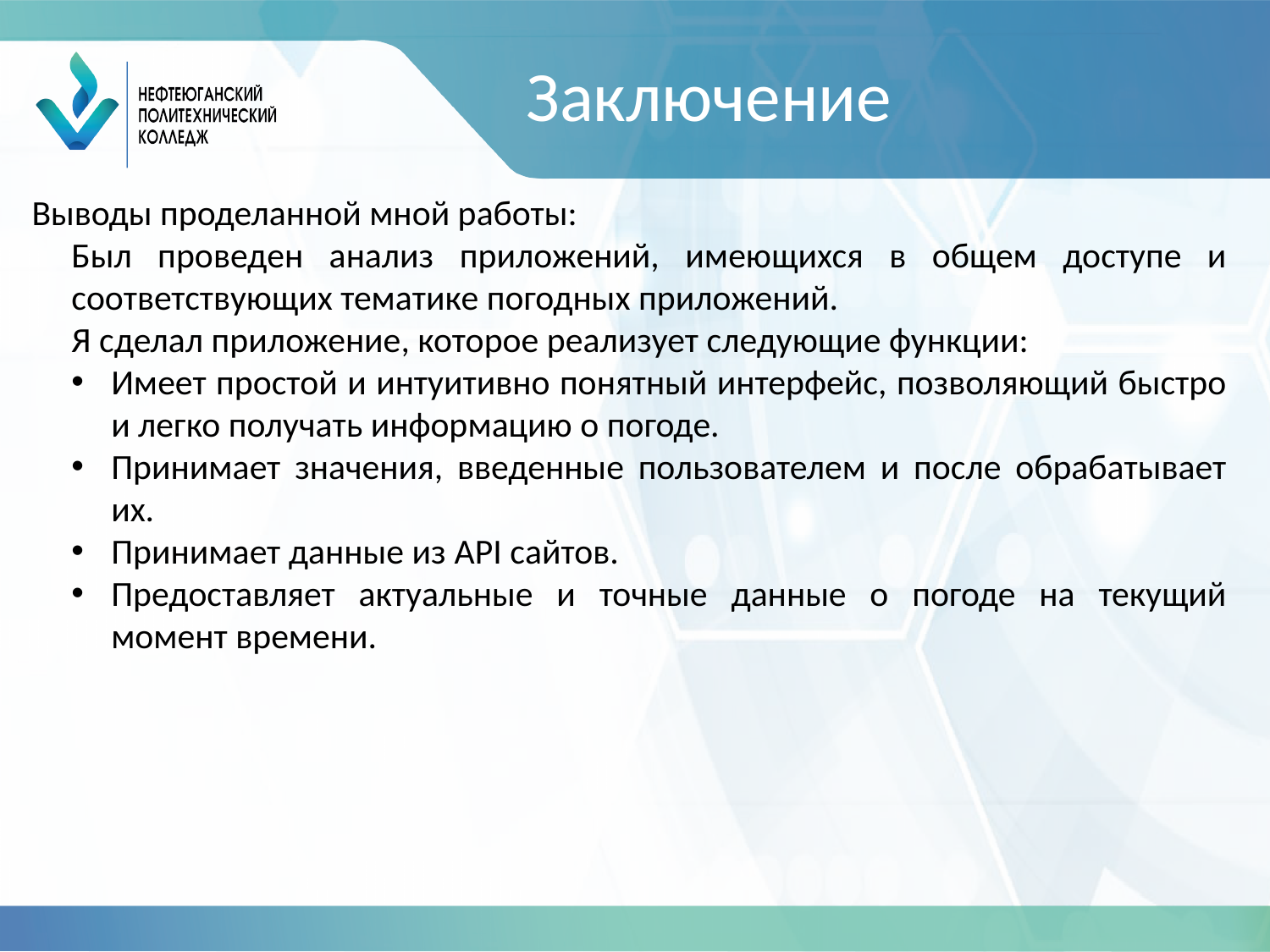

# Заключение
Выводы проделанной мной работы:
Был проведен анализ приложений, имеющихся в общем доступе и соответствующих тематике погодных приложений.
Я сделал приложение, которое реализует следующие функции:
Имеет простой и интуитивно понятный интерфейс, позволяющий быстро и легко получать информацию о погоде.
Принимает значения, введенные пользователем и после обрабатывает их.
Принимает данные из API сайтов.
Предоставляет актуальные и точные данные о погоде на текущий момент времени.